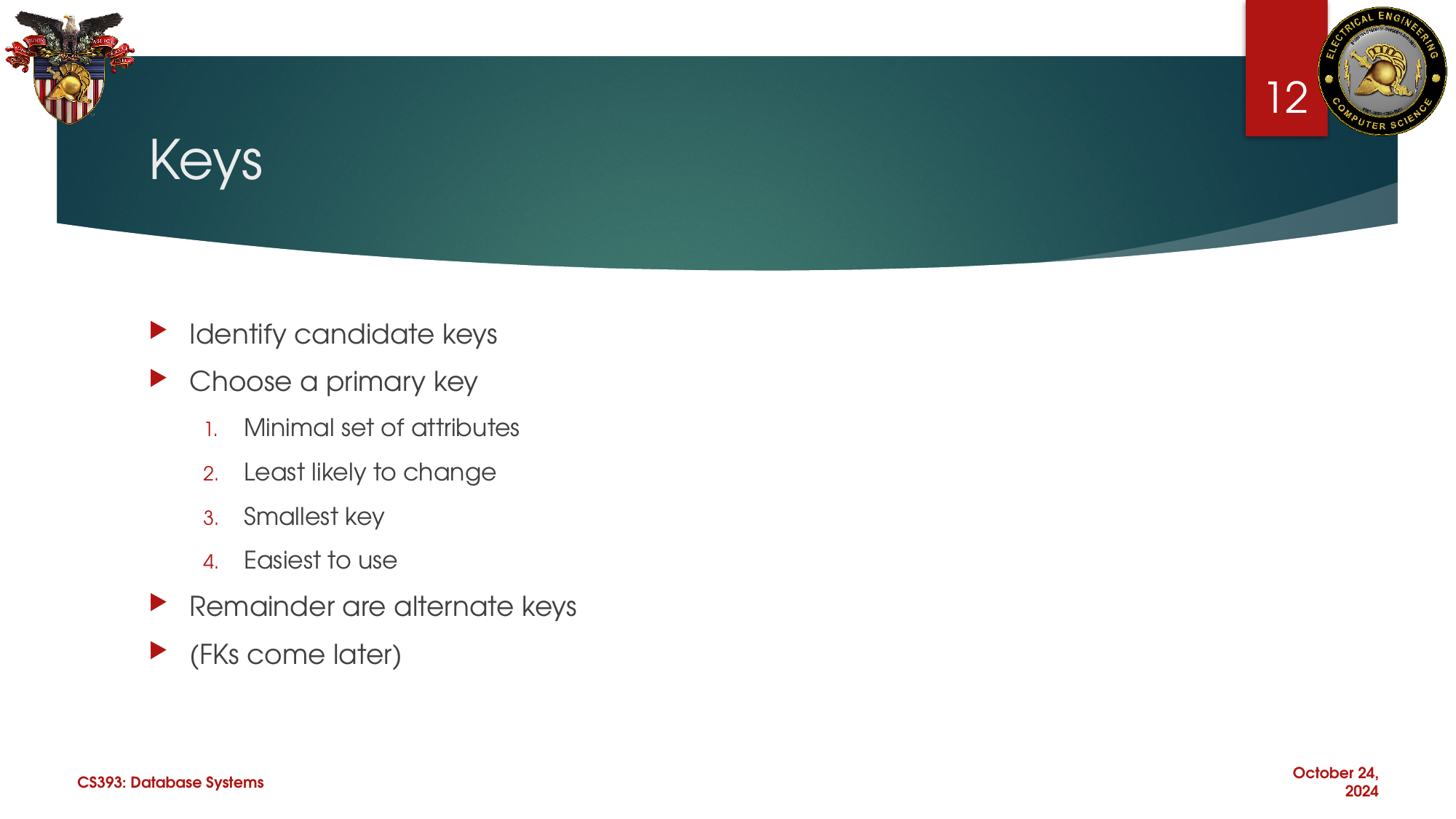

12
# Keys
Identify candidate keys
Choose a primary key
Minimal set of attributes
Least likely to change
Smallest key
Easiest to use
Remainder are alternate keys
(FKs come later)

CS393: Database Systems
October 24, 2024